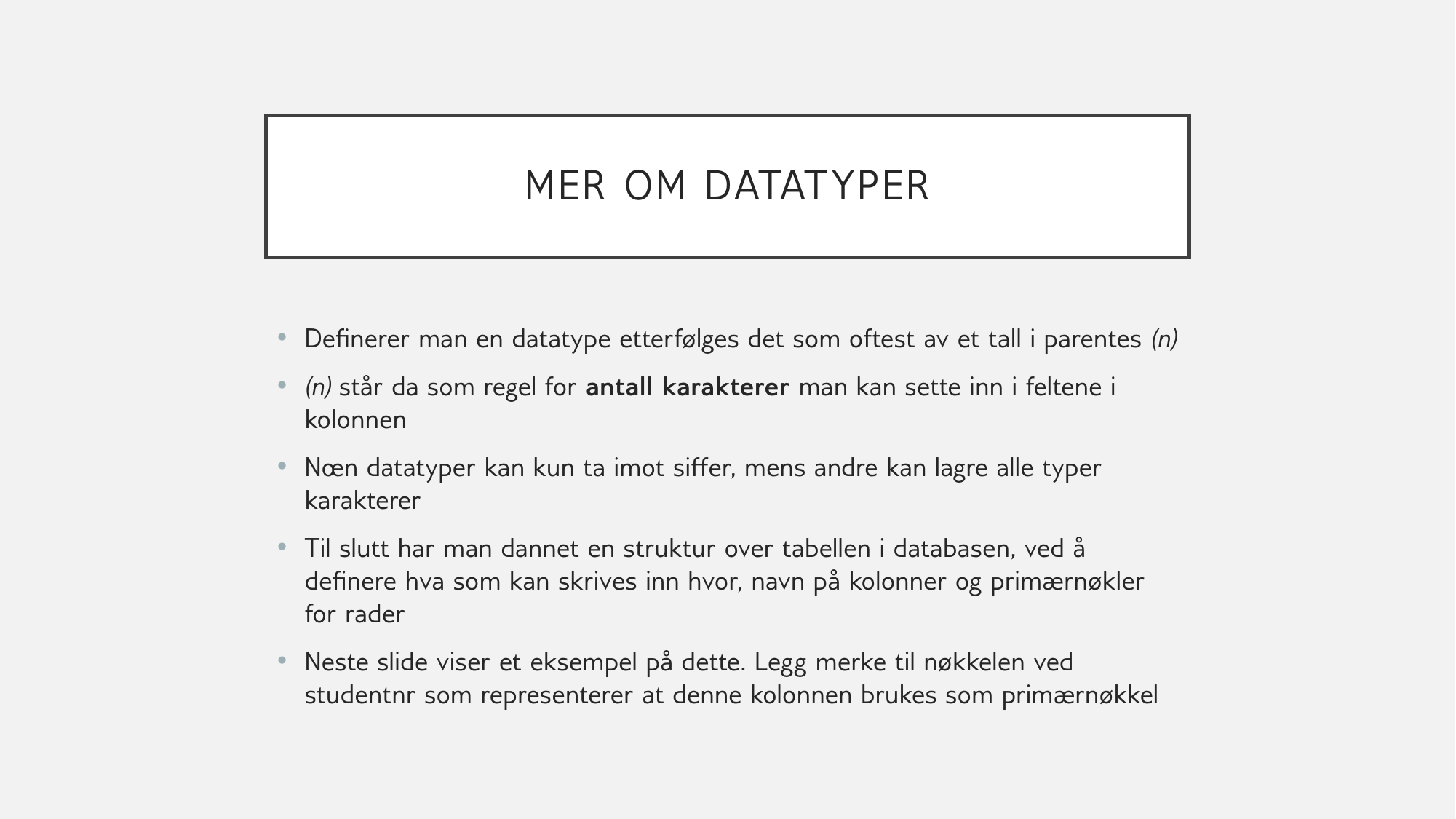

# mer om datatyper
Definerer man en datatype etterfølges det som oftest av et tall i parentes (n)
(n) står da som regel for antall karakterer man kan sette inn i feltene i kolonnen
Noen datatyper kan kun ta imot siffer, mens andre kan lagre alle typer karakterer
Til slutt har man dannet en struktur over tabellen i databasen, ved å definere hva som kan skrives inn hvor, navn på kolonner og primærnøkler for rader
Neste slide viser et eksempel på dette. Legg merke til nøkkelen ved studentnr som representerer at denne kolonnen brukes som primærnøkkel